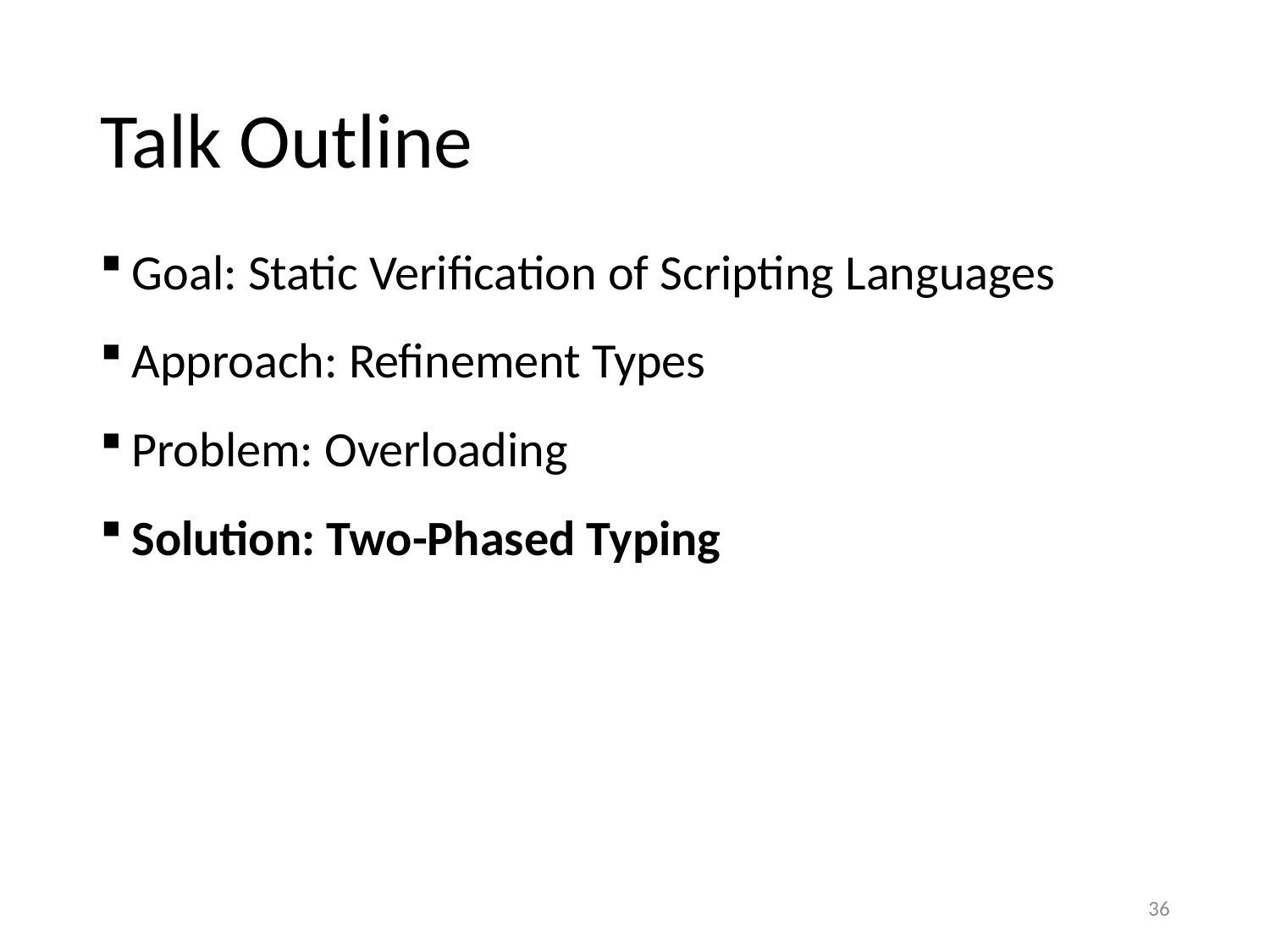

# Talk Outline
Goal: Static Verification of Scripting Languages
Approach: Refinement Types
Problem: Overloading
Solution: Two-Phased Typing
36